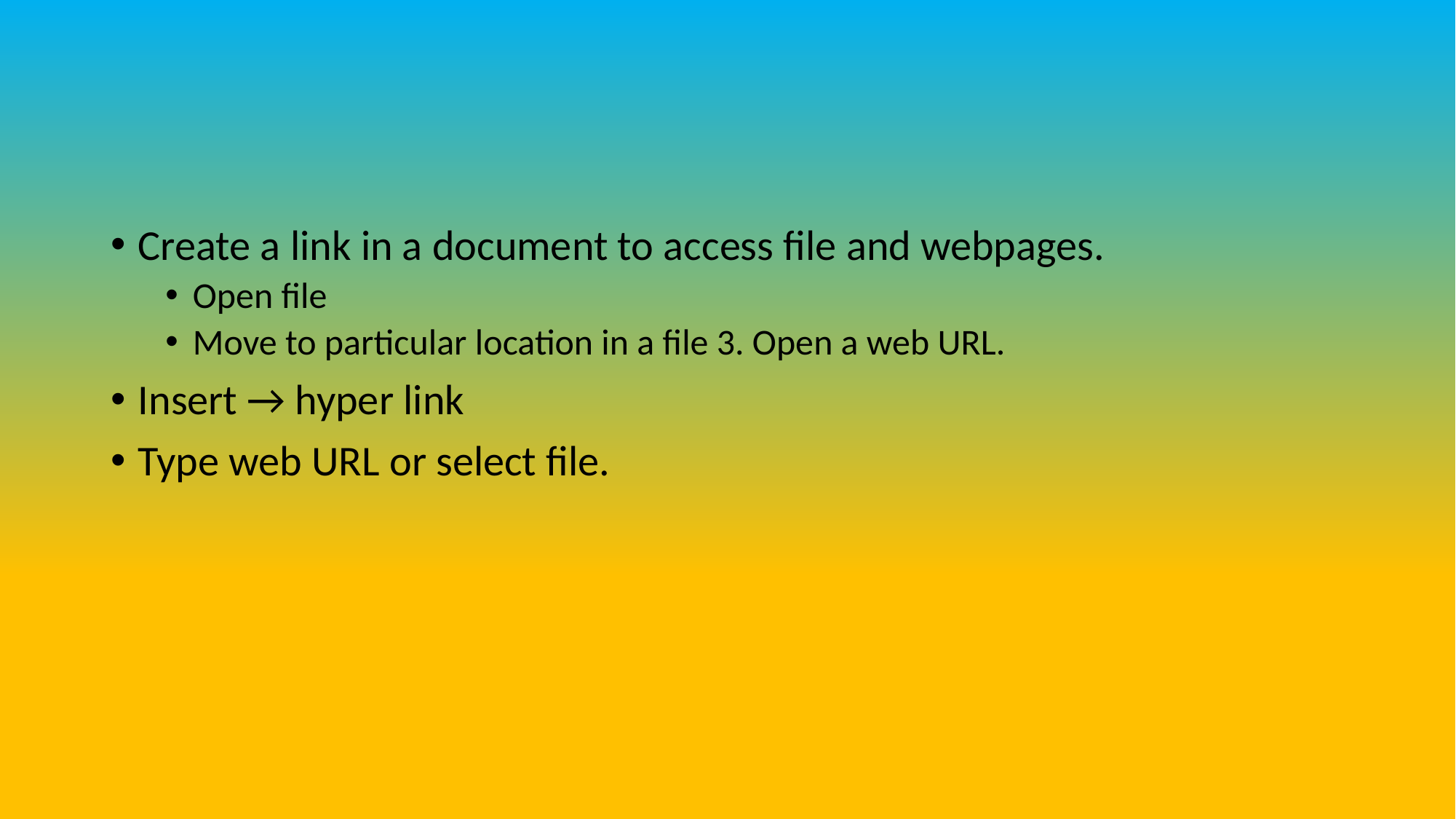

#
Create a link in a document to access file and webpages.
Open file
Move to particular location in a file 3. Open a web URL.
Insert → hyper link
Type web URL or select file.